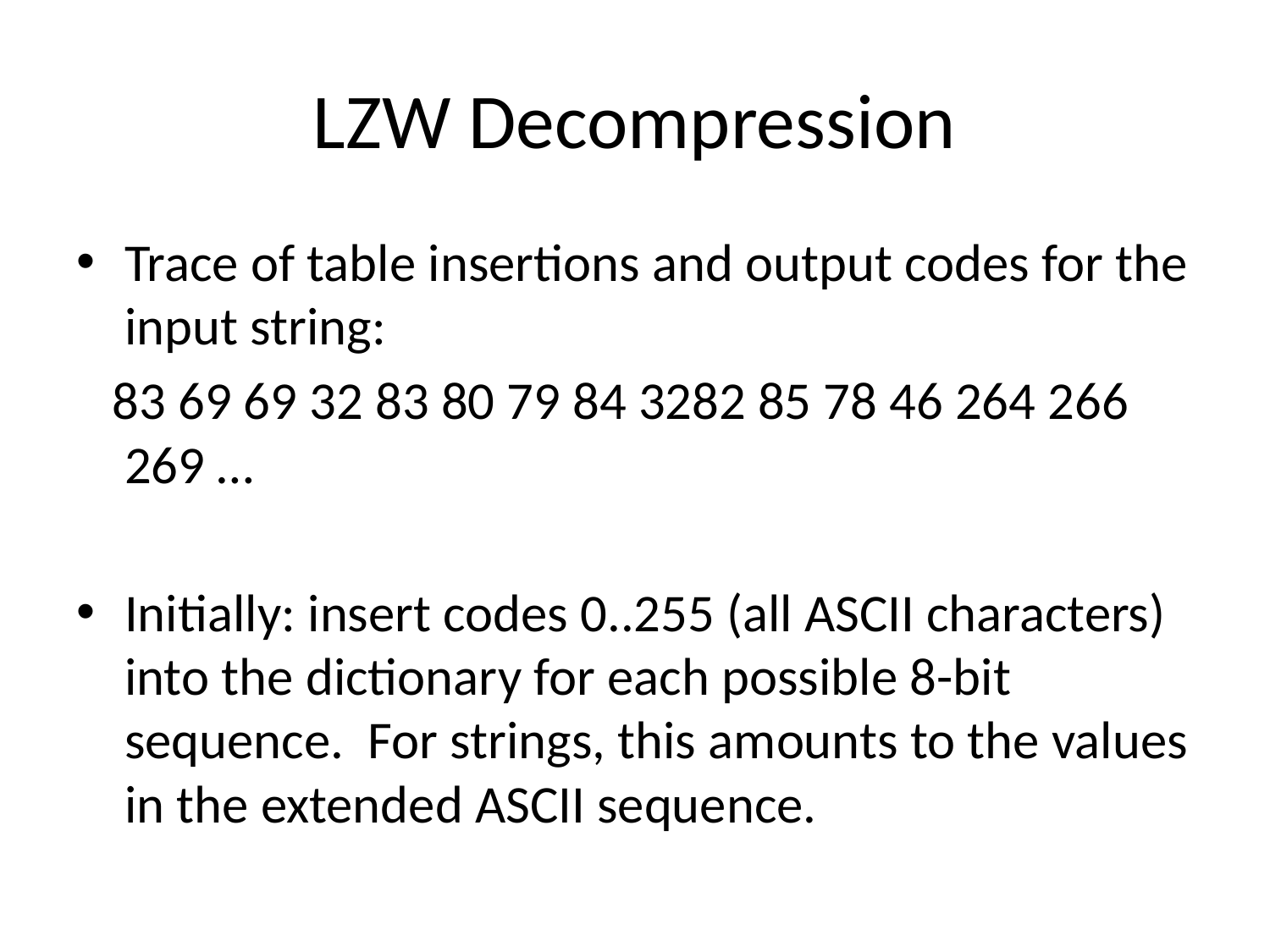

# LZW Decompression
Trace of table insertions and output codes for the input string:
   83 69 69 32 83 80 79 84 3282 85 78 46 264 266 269 …

Initially: insert codes 0..255 (all ASCII characters) into the dictionary for each possible 8-bit sequence.  For strings, this amounts to the values in the extended ASCII sequence.